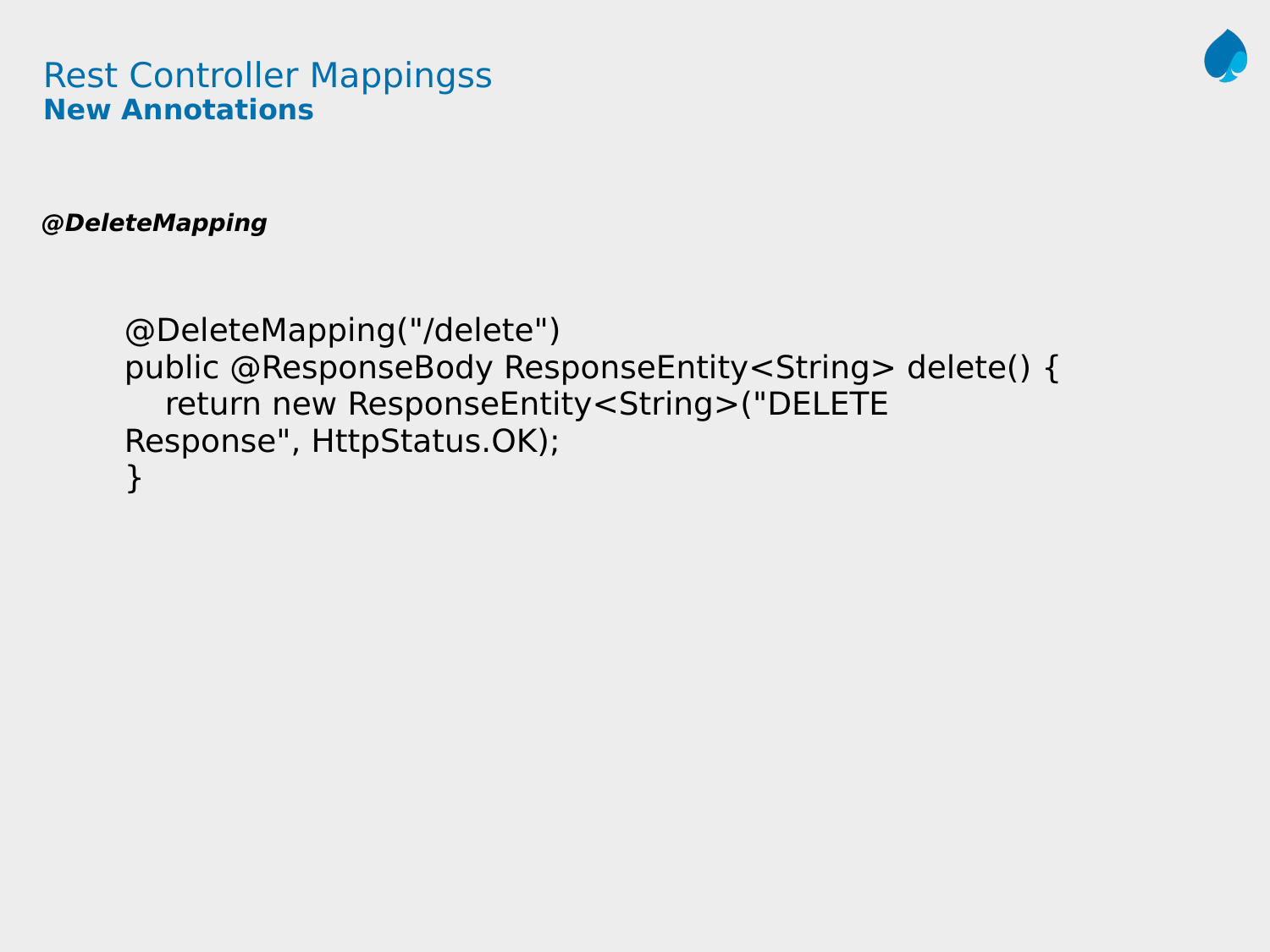

# Rest Controller Mappingss New Annotations
@DeleteMapping

|  | @DeleteMapping("/delete") public @ResponseBody ResponseEntity<String> delete() {     return new ResponseEntity<String>("DELETE Response", HttpStatus.OK); } |
| --- | --- |